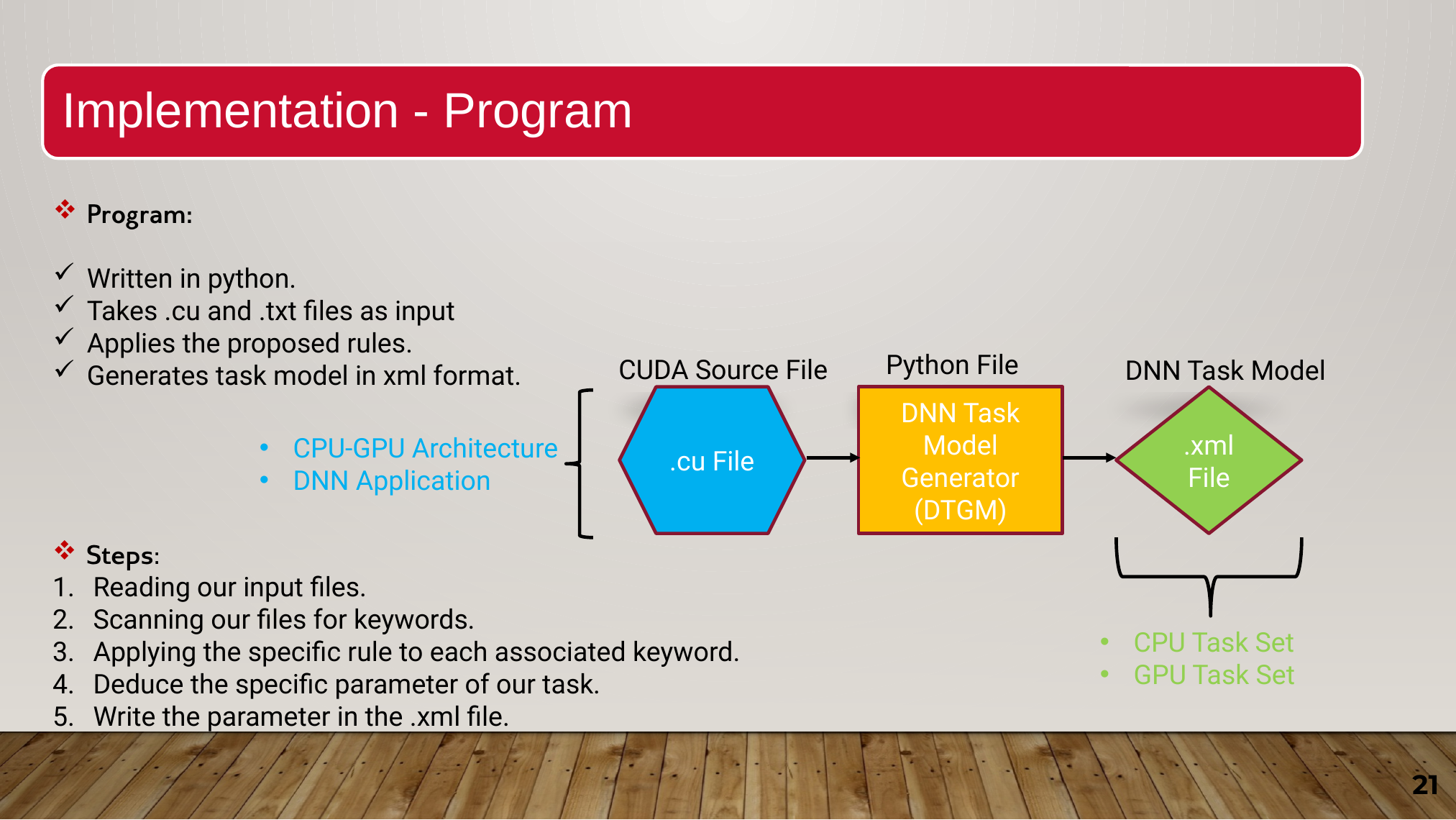

Implementation - Program
Program:

Written in python.
Takes .cu and .txt files as input
Applies the proposed rules.
Generates task model in xml format.

Python File
CUDA Source File
DNN Task Model
.cu File
DNN Task Model Generator (DTGM)
.xml File

CPU-GPU Architecture
DNN Application

Steps:
Reading our input files.
Scanning our files for keywords.
Applying the specific rule to each associated keyword.
Deduce the specific parameter of our task.
Write the parameter in the .xml file.

CPU Task Set
GPU Task Set
21